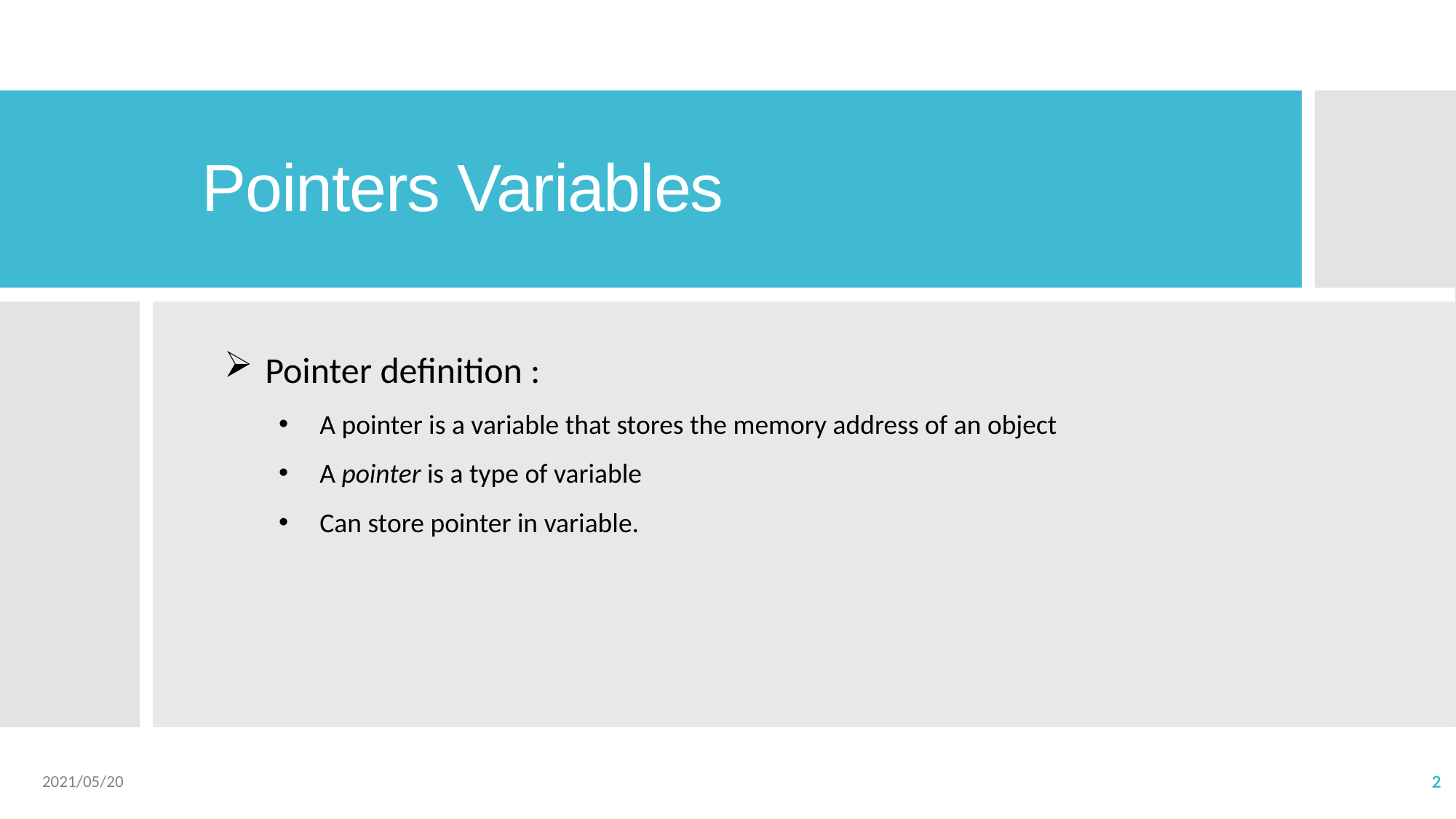

# Pointers Variables

Pointer definition :
A pointer is a variable that stores the memory address of an object
A pointer is a type of variable
Can store pointer in variable.
2021/05/20
2